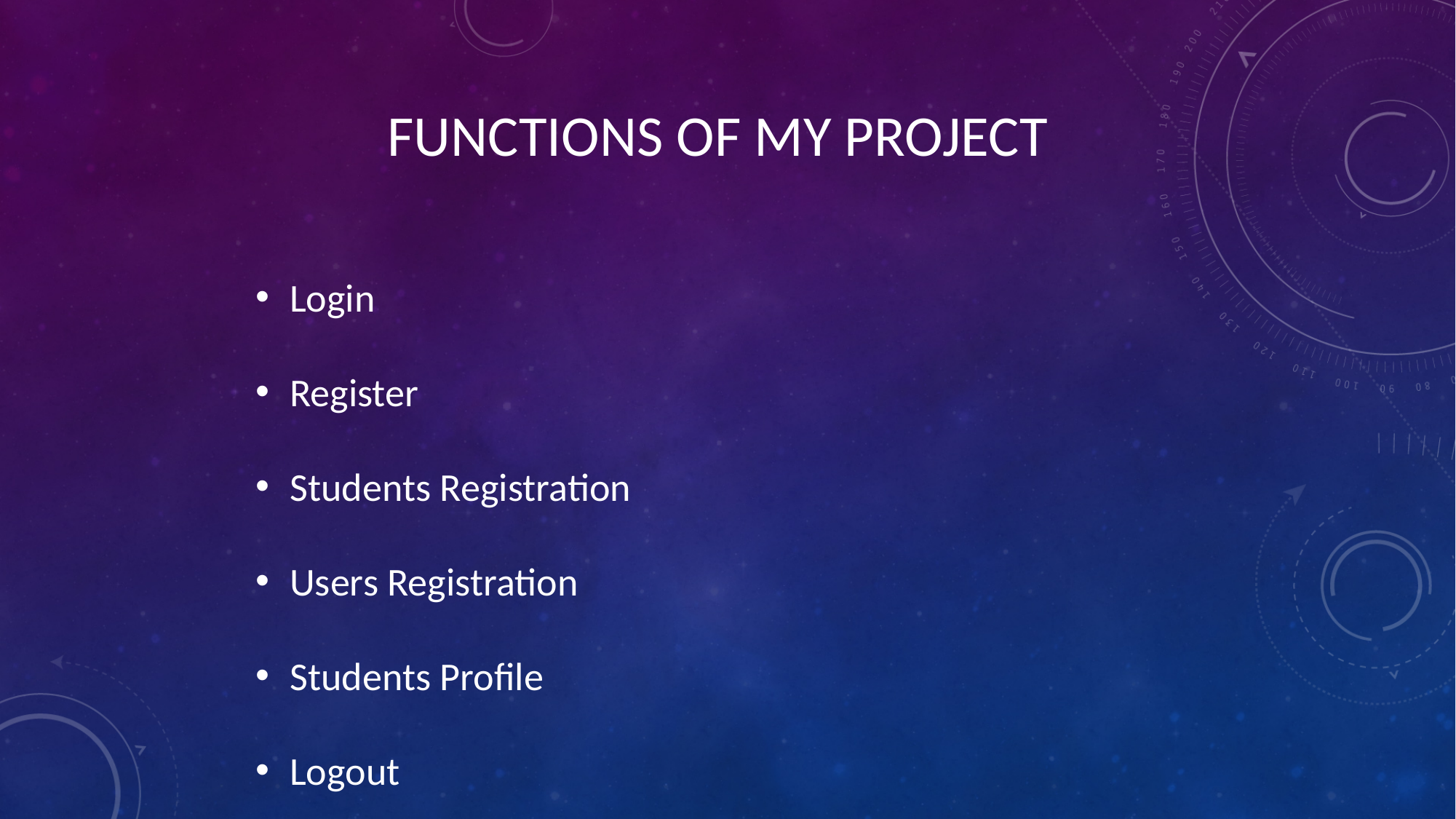

# Functions of my project
Login
Register
Students Registration
Users Registration
Students Profile
Logout